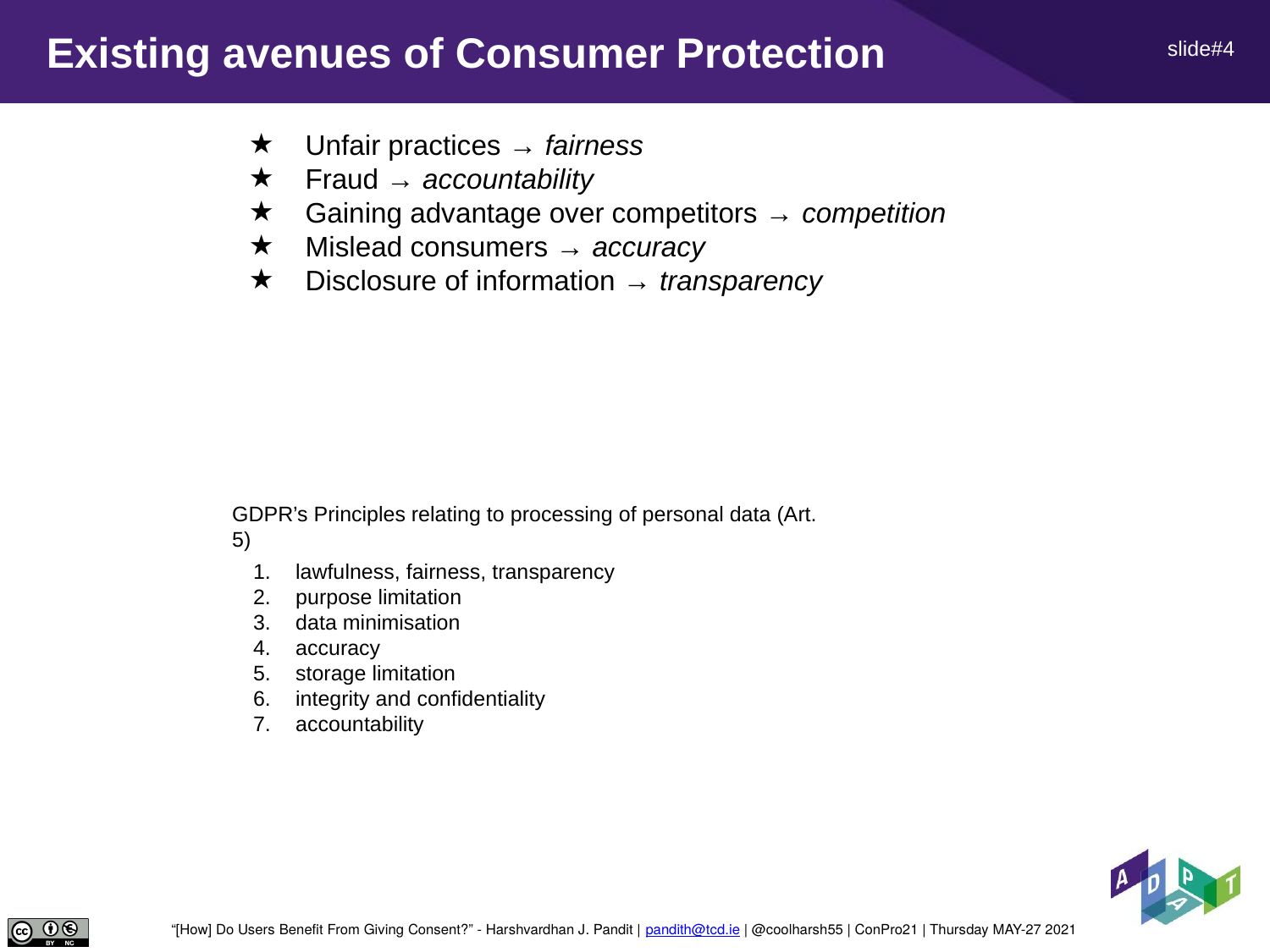

# Existing avenues of Consumer Protection
Unfair practices → fairness
Fraud → accountability
Gaining advantage over competitors → competition
Mislead consumers → accuracy
Disclosure of information → transparency
GDPR’s Principles relating to processing of personal data (Art. 5)
lawfulness, fairness, transparency
purpose limitation
data minimisation
accuracy
storage limitation
integrity and confidentiality
accountability